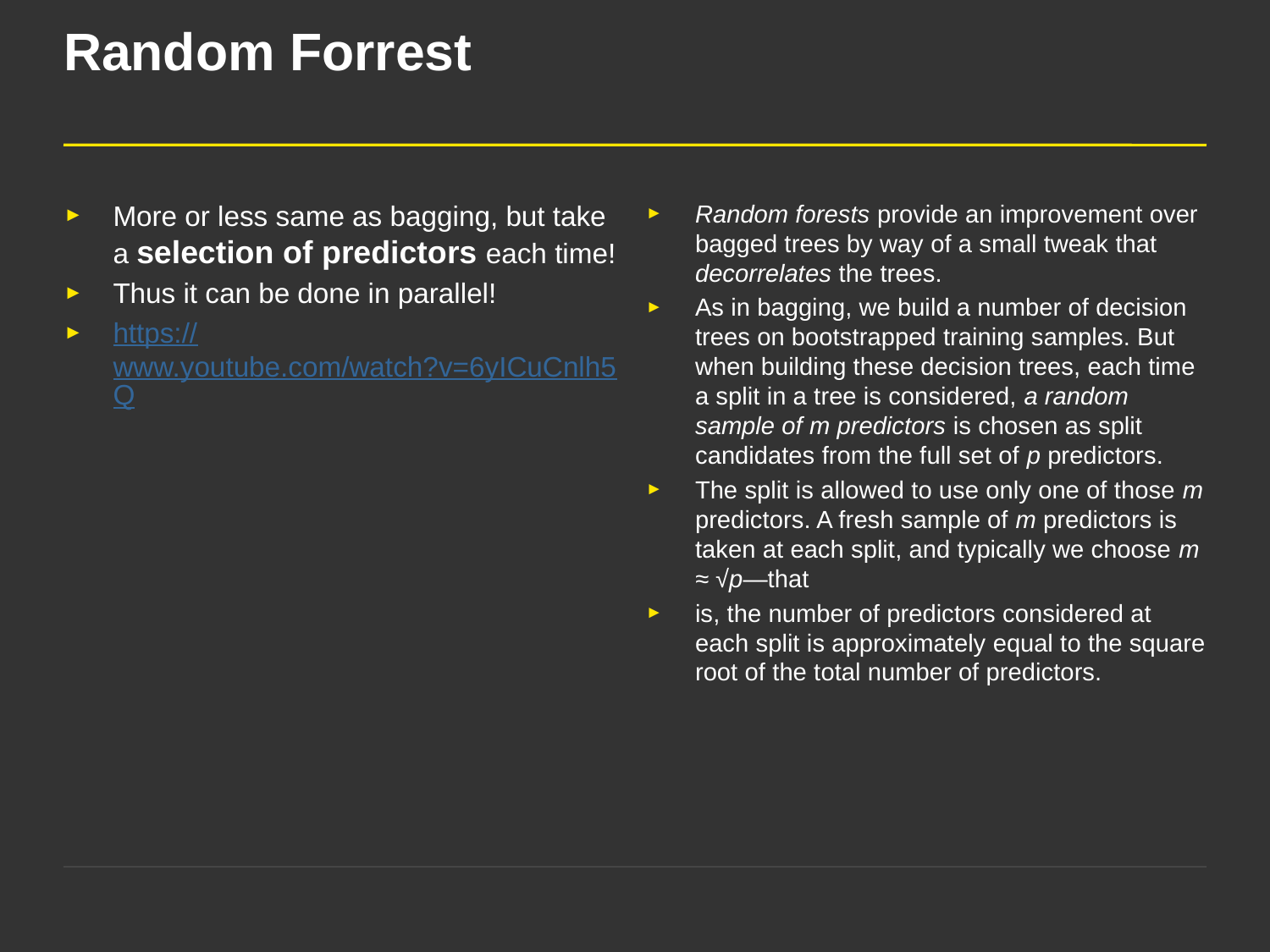

# Random Forrest
More or less same as bagging, but take a selection of predictors each time!
Thus it can be done in parallel!
https://www.youtube.com/watch?v=6yICuCnlh5Q

Random forests provide an improvement over bagged trees by way of a small tweak that decorrelates the trees.
As in bagging, we build a number of decision trees on bootstrapped training samples. But when building these decision trees, each time a split in a tree is considered, a random sample of m predictors is chosen as split candidates from the full set of p predictors.
The split is allowed to use only one of those m predictors. A fresh sample of m predictors is taken at each split, and typically we choose m ≈ √p—that
is, the number of predictors considered at each split is approximately equal to the square root of the total number of predictors.